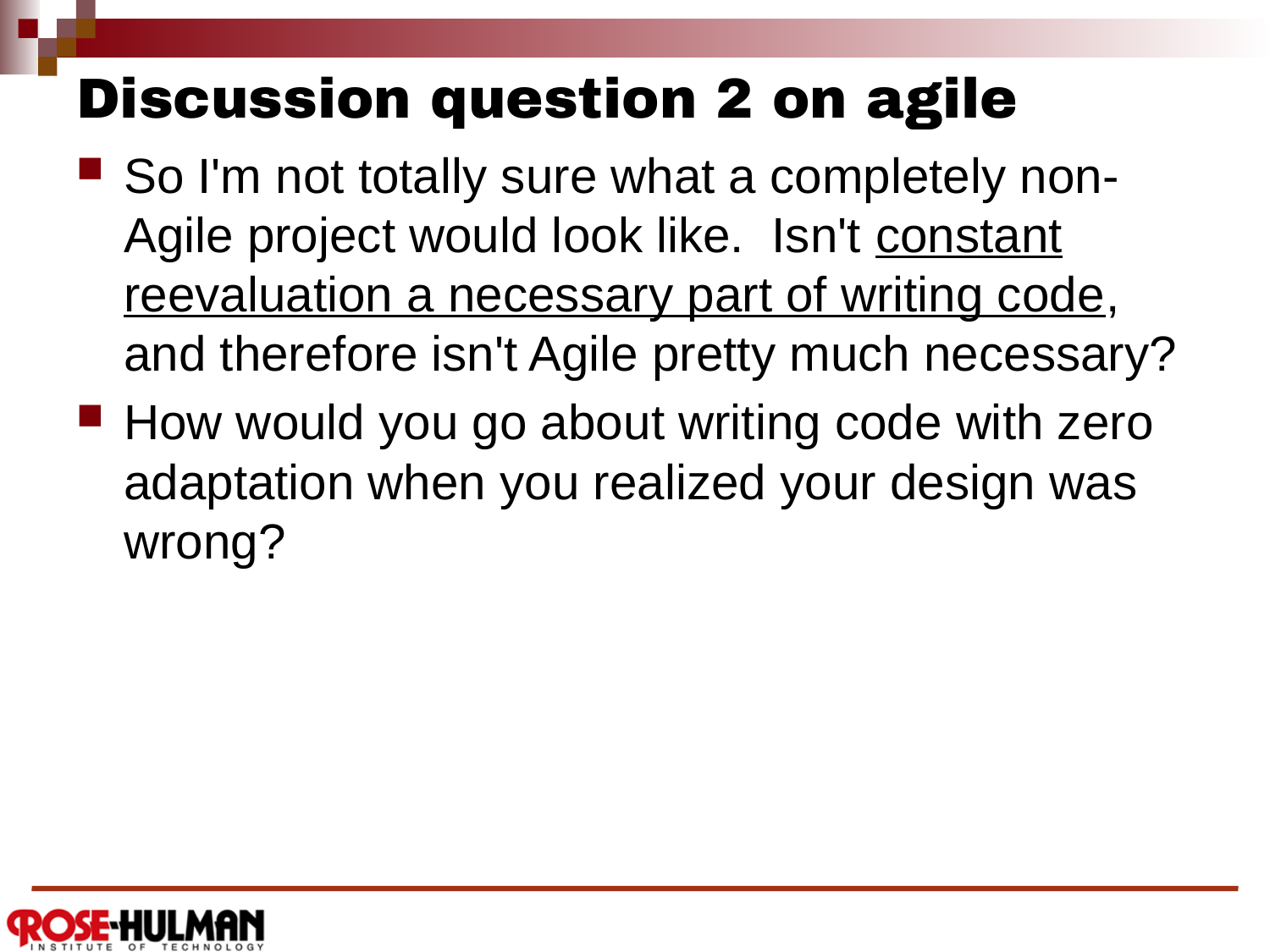

# Discussion question 2 on agile
So I'm not totally sure what a completely non-Agile project would look like.  Isn't constant reevaluation a necessary part of writing code, and therefore isn't Agile pretty much necessary?
How would you go about writing code with zero adaptation when you realized your design was wrong?